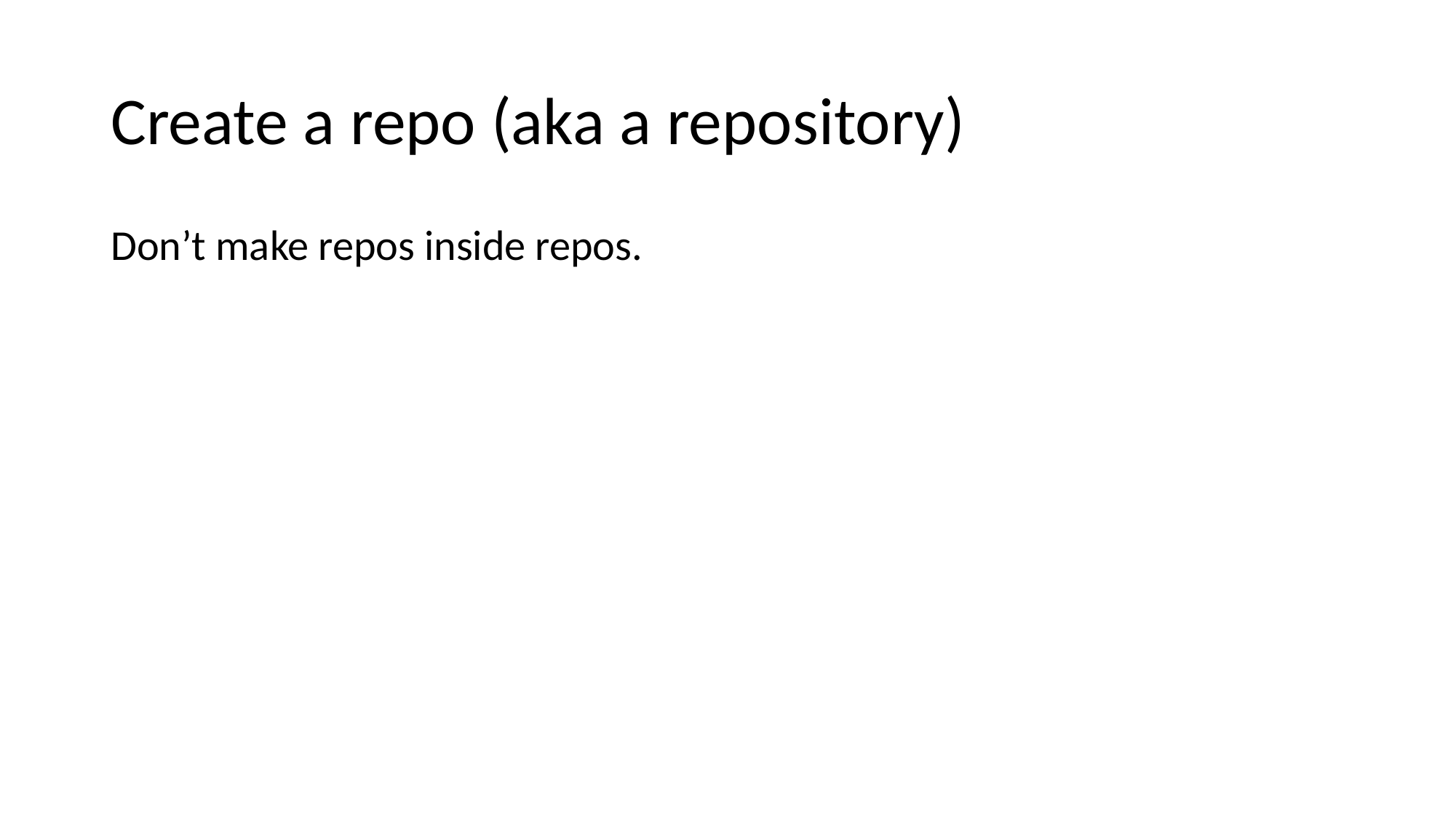

# Create a repo (aka a repository)
Don’t make repos inside repos.